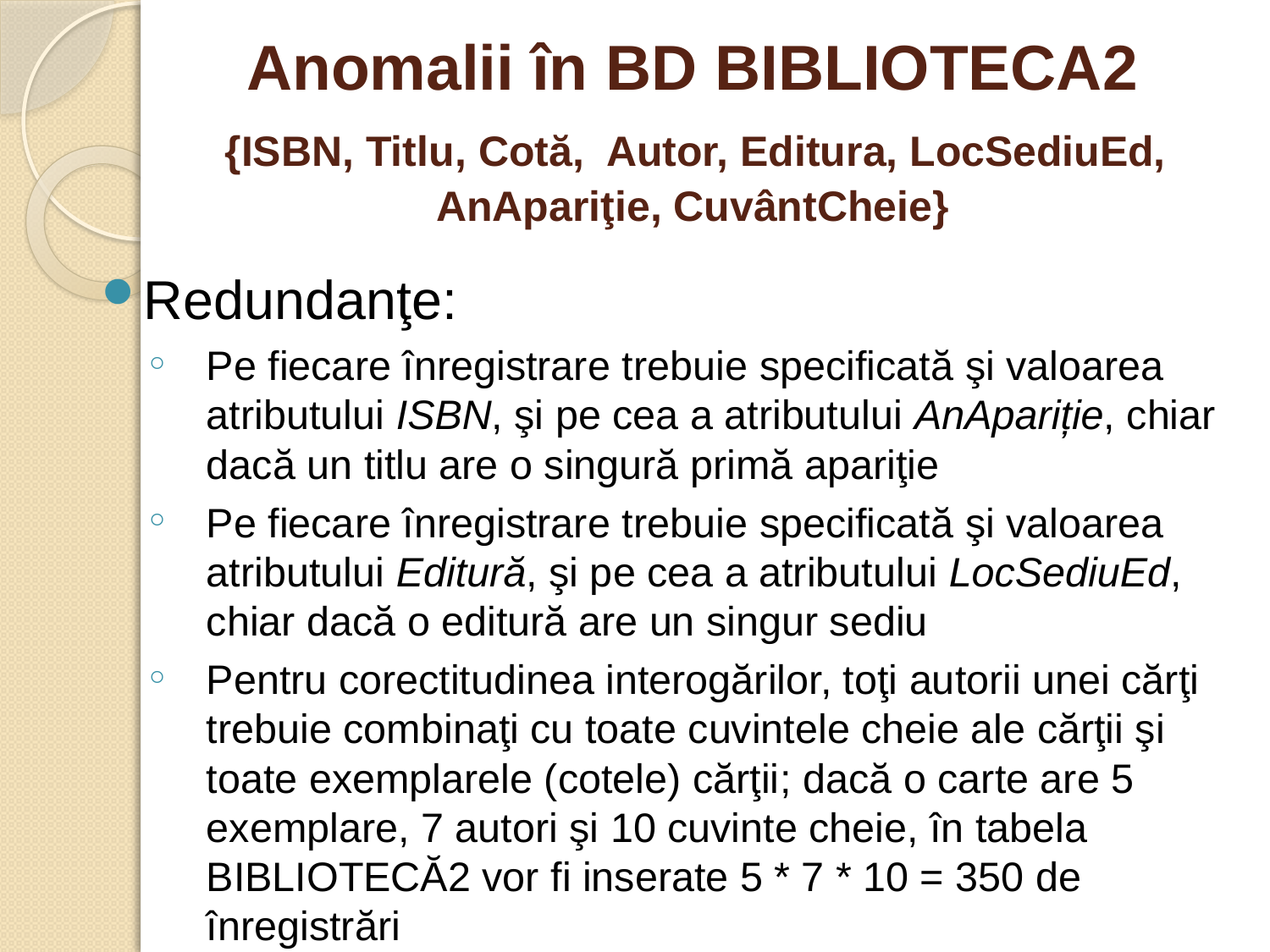

# Anomalii în BD BIBLIOTECA2 {ISBN, Titlu, Cotă,  Autor, Editura, LocSediuEd,  AnApariţie, CuvântCheie}
Redundanţe:
Pe fiecare înregistrare trebuie specificată şi valoarea atributului ISBN, şi pe cea a atributului AnApariție, chiar dacă un titlu are o singură primă apariţie
Pe fiecare înregistrare trebuie specificată şi valoarea atributului Editură, şi pe cea a atributului LocSediuEd, chiar dacă o editură are un singur sediu
Pentru corectitudinea interogărilor, toţi autorii unei cărţi trebuie combinaţi cu toate cuvintele cheie ale cărţii şi toate exemplarele (cotele) cărţii; dacă o carte are 5 exemplare, 7 autori şi 10 cuvinte cheie, în tabela BIBLIOTECĂ2 vor fi inserate 5 * 7 * 10 = 350 de înregistrări